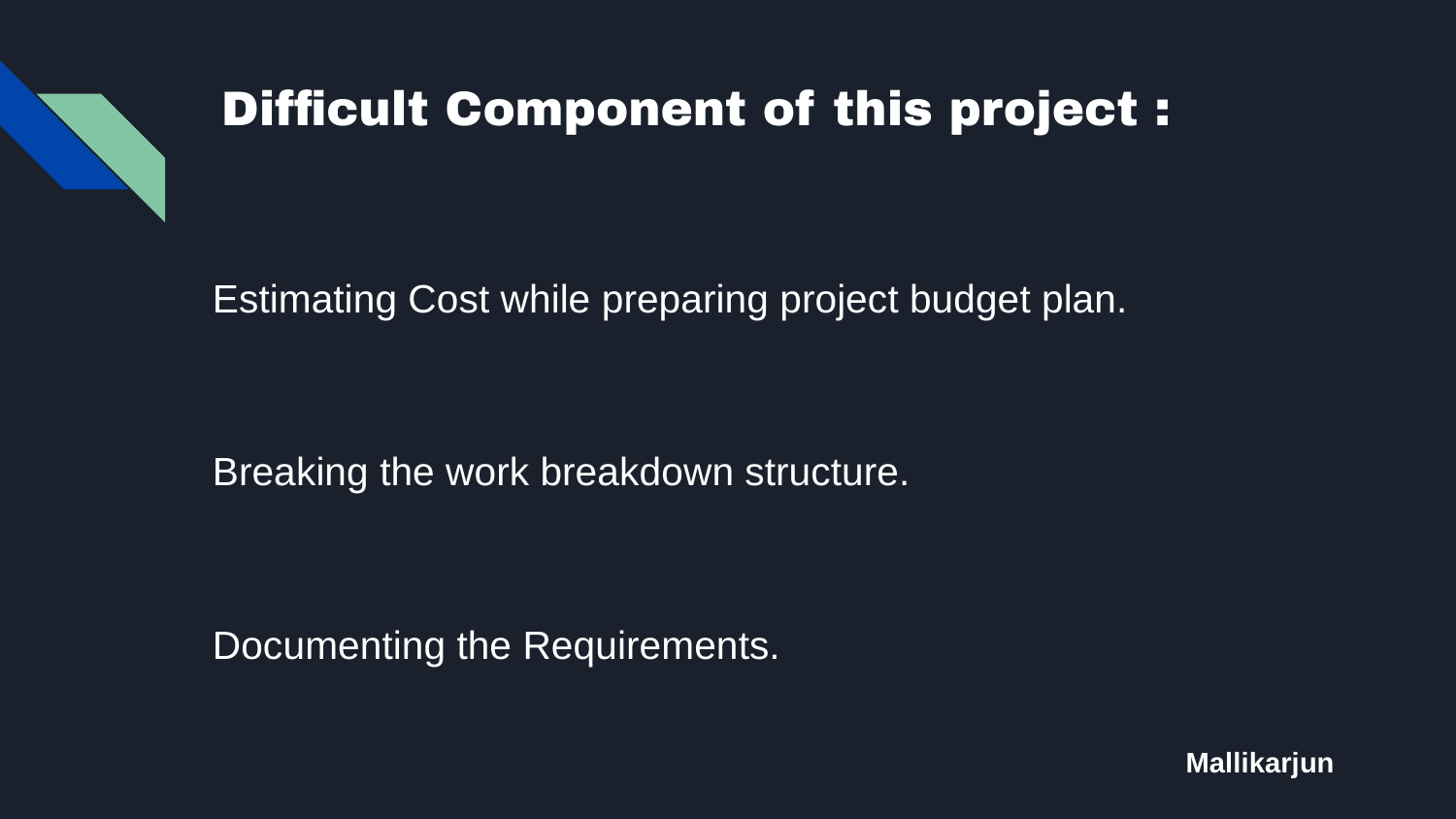

# Difficult Component of this project :
Estimating Cost while preparing project budget plan.

Breaking the work breakdown structure.

Documenting the Requirements.

Mallikarjun